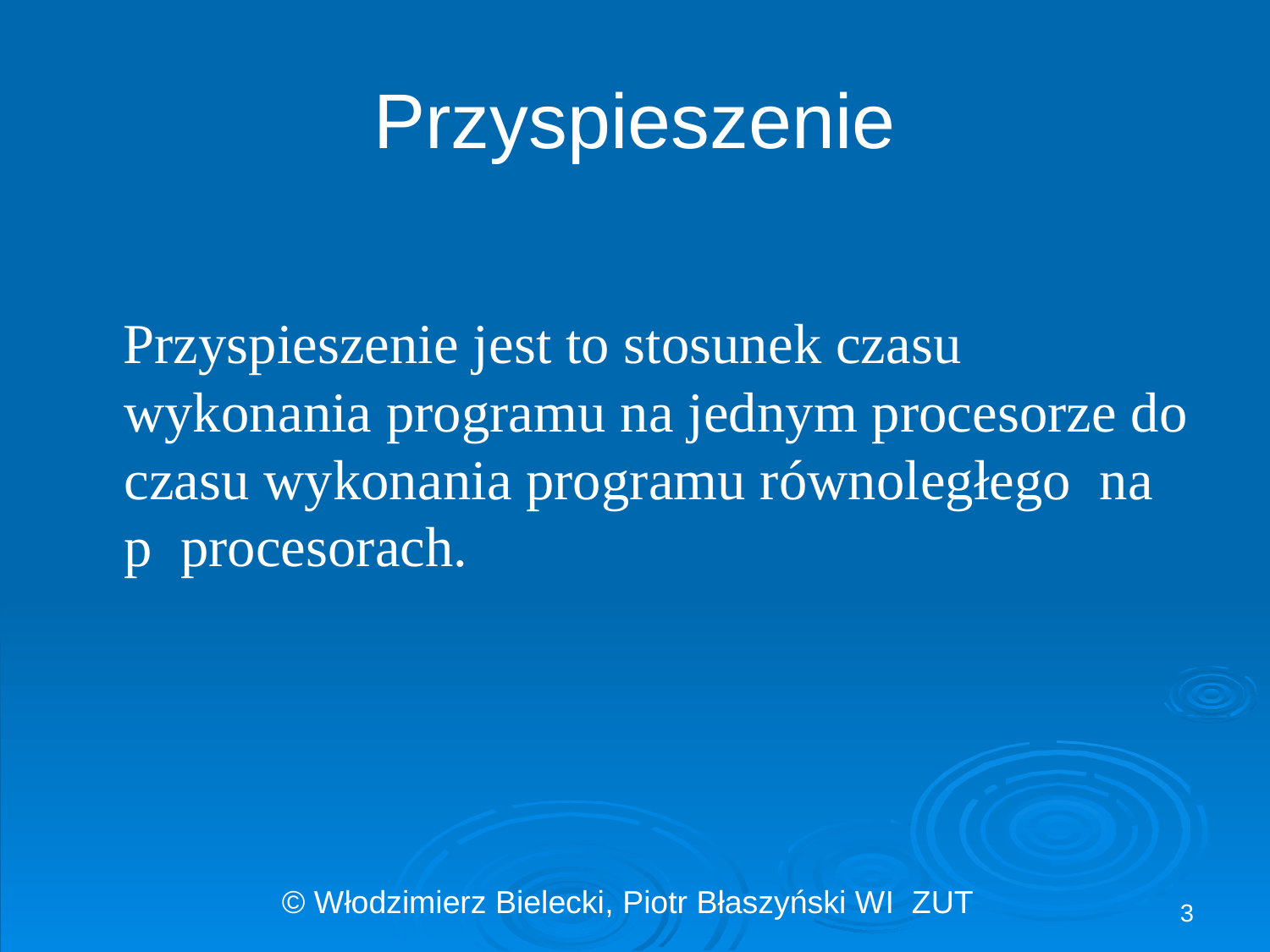

# Przyspieszenie

   Przyspieszenie jest to stosunek czasu wykonania programu na jednym procesorze do czasu wykonania programu równoległego  na  p  procesorach.
3
© Włodzimierz Bielecki, Piotr Błaszyński WI  ZUT